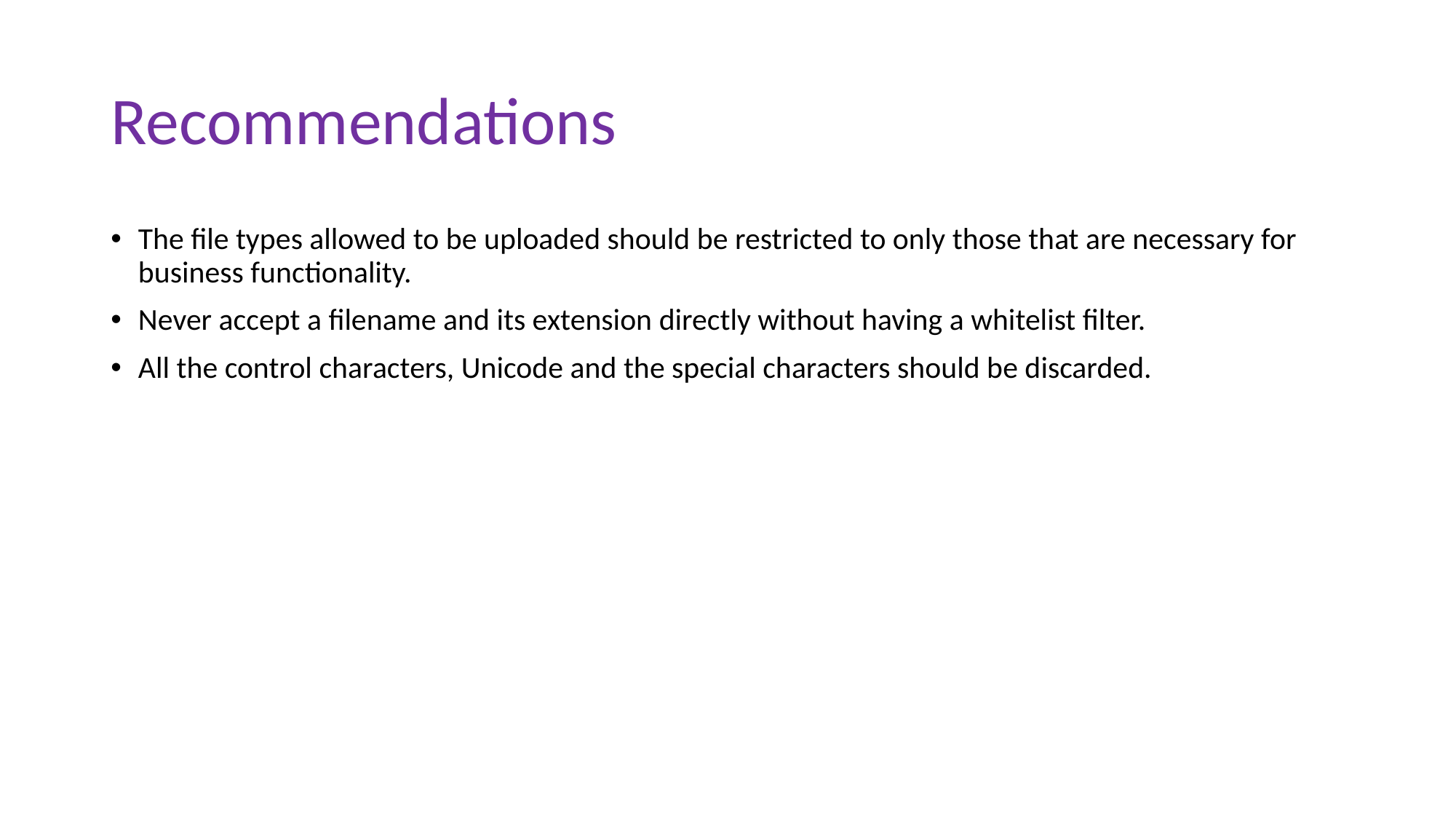

# Recommendations
The file types allowed to be uploaded should be restricted to only those that are necessary for business functionality.
Never accept a filename and its extension directly without having a whitelist filter.
All the control characters, Unicode and the special characters should be discarded.